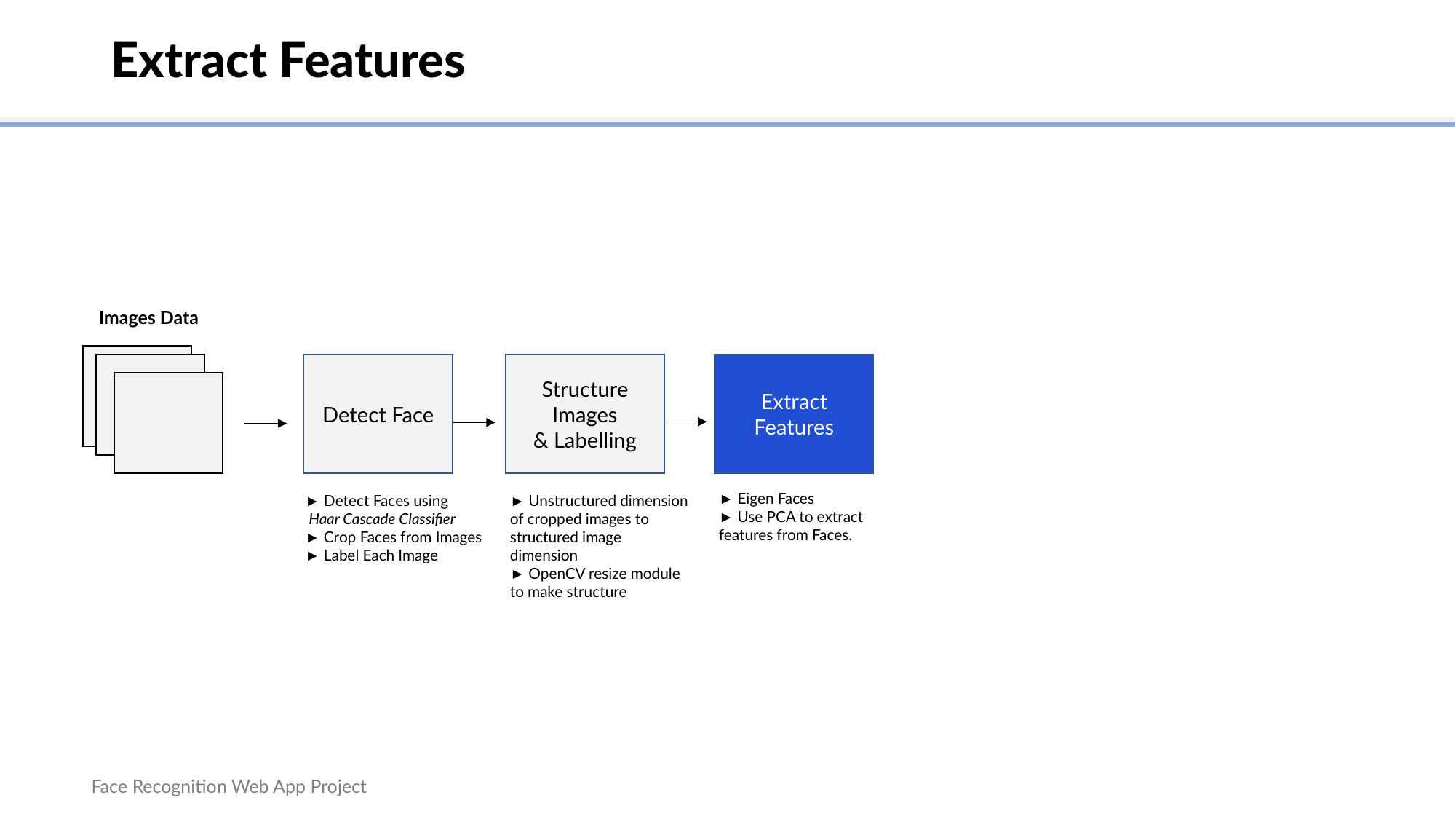

# Extract Features
Images Data

Extract Features
Detect Face
Structure Images
& Labelling
► Eigen Faces
► Use PCA to extract features from Faces.
► Detect Faces using
 Haar Cascade Classifier
► Crop Faces from Images
► Label Each Image
► Unstructured dimension of cropped images to structured image dimension
► OpenCV resize module to make structure